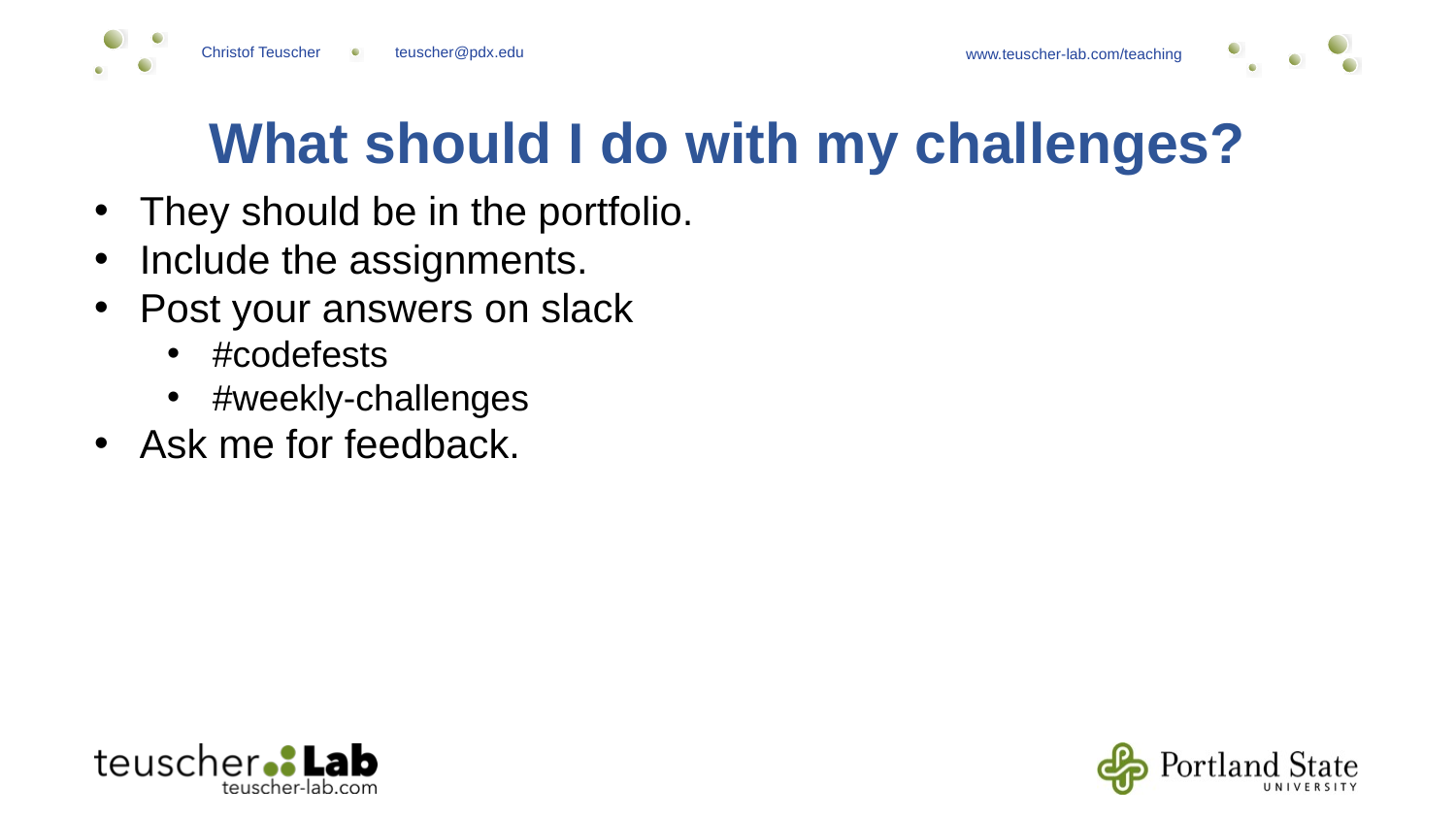

What should I do with my challenges?
They should be in the portfolio.
Include the assignments.
Post your answers on slack
#codefests
#weekly-challenges
Ask me for feedback.